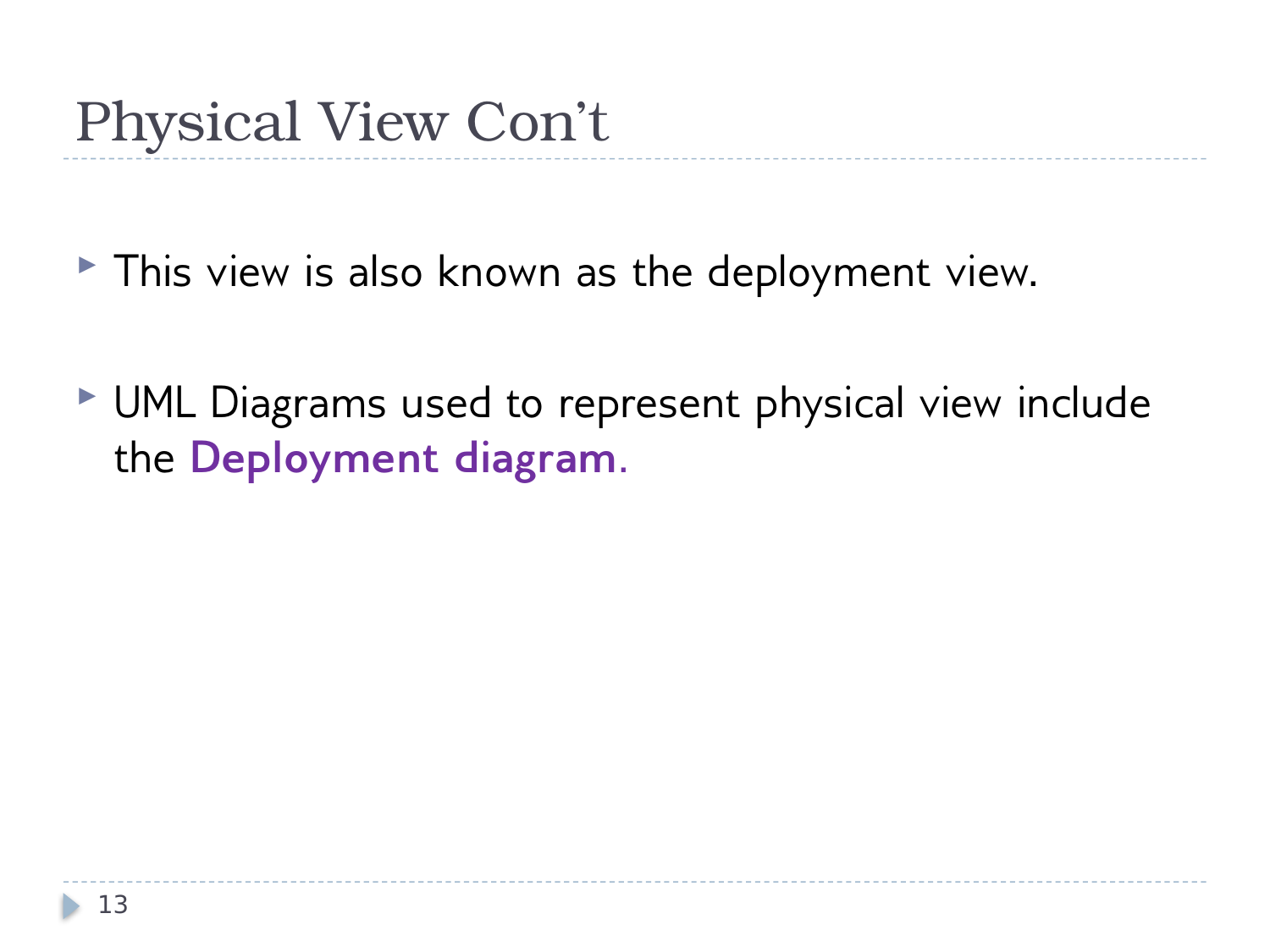

# Physical View Con’t

This view is also known as the deployment view.

UML Diagrams used to represent physical view include the Deployment diagram.
13